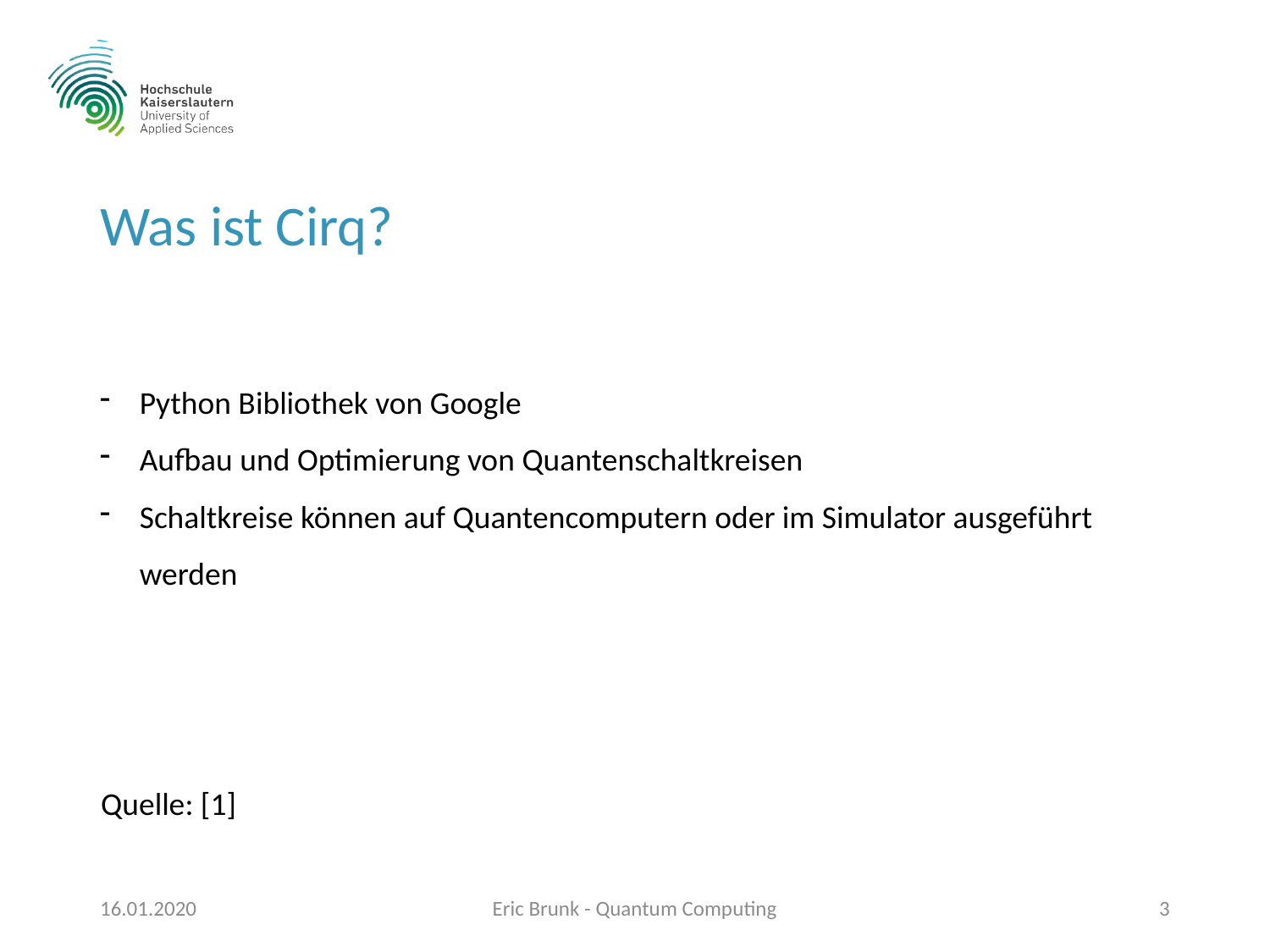

# Was ist Cirq?
Python Bibliothek von Google
Aufbau und Optimierung von Quantenschaltkreisen
Schaltkreise können auf Quantencomputern oder im Simulator ausgeführt werden
Quelle: [1]
16.01.2020
Eric Brunk - Quantum Computing
3